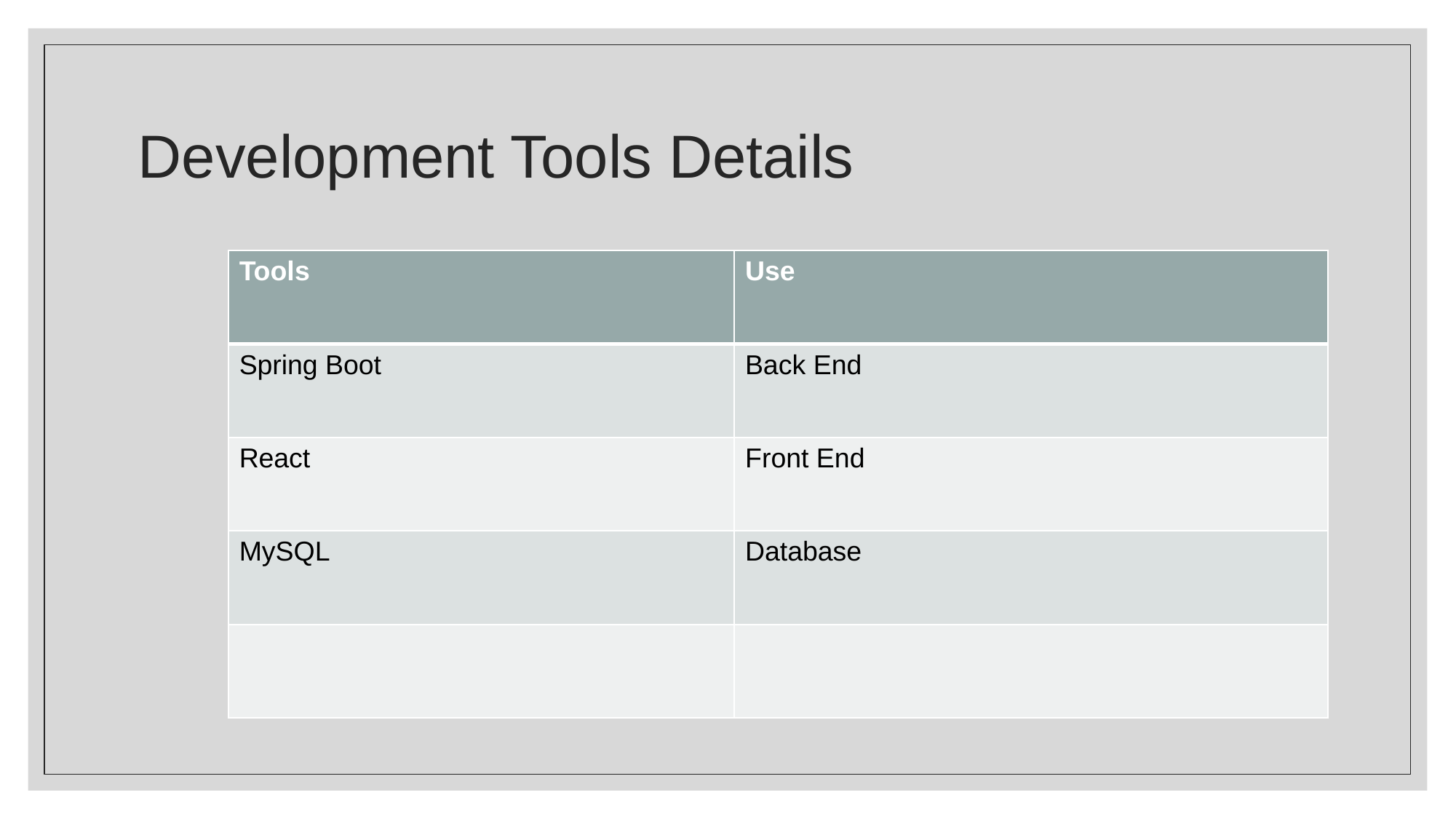

# Development Tools Details
| Tools | Use |
| --- | --- |
| Spring Boot | Back End |
| React | Front End |
| MySQL | Database |
|  |  |